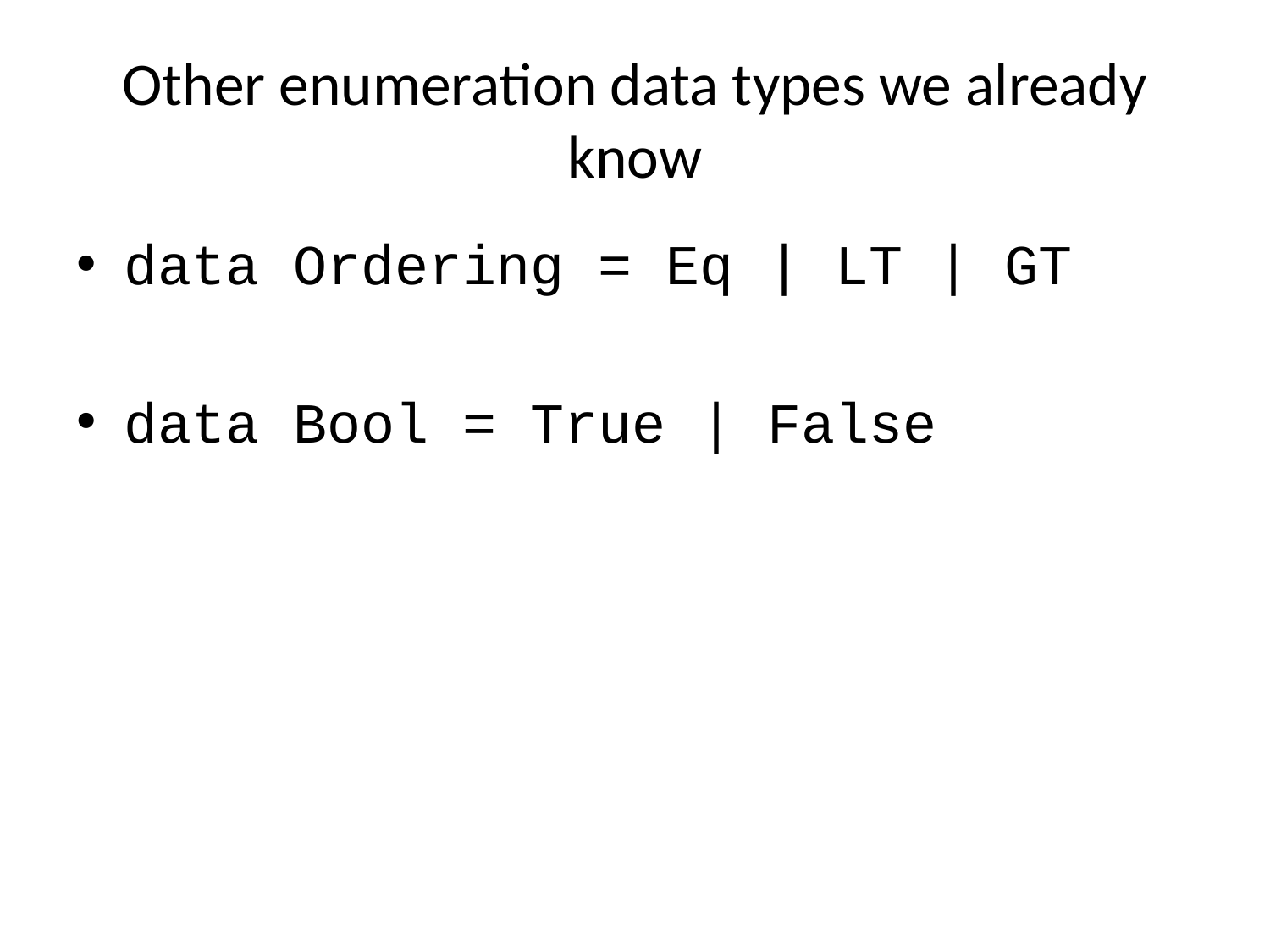

# Other enumeration data types we already know
data Ordering = Eq | LT | GT

data Bool = True | False